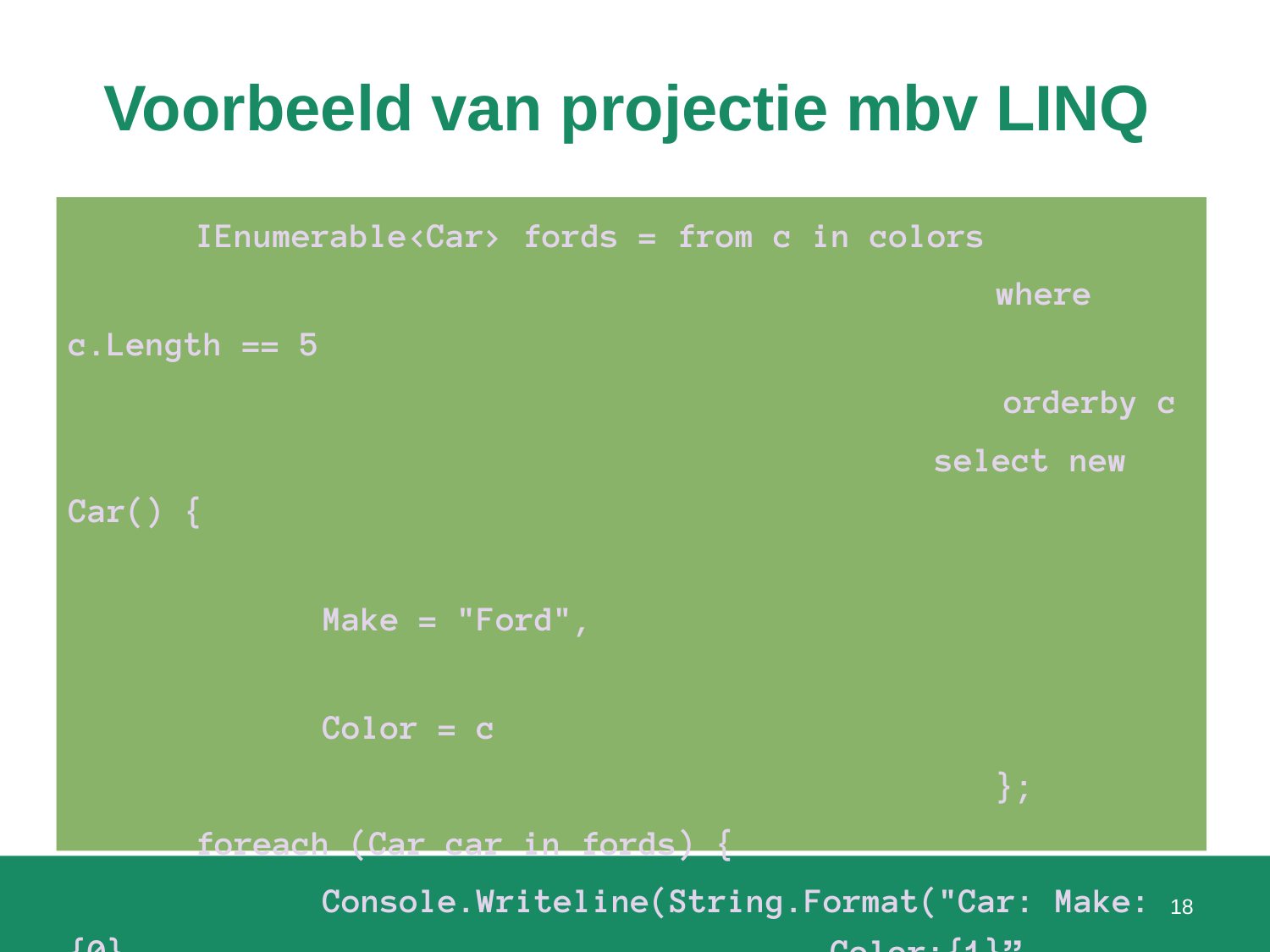

# Voorbeeld van projectie mbv LINQ
	IEnumerable<Car> fords = from c in colors
				        		  where c.Length == 5
		 				         orderby c
	   				            select new Car() {
										Make = "Ford",
										Color = c
				        		  };
	foreach (Car car in fords) {
		Console.Writeline(String.Format("Car: Make:{0} 			 			Color:{1}”, car.Make, car.Color));
	}
18